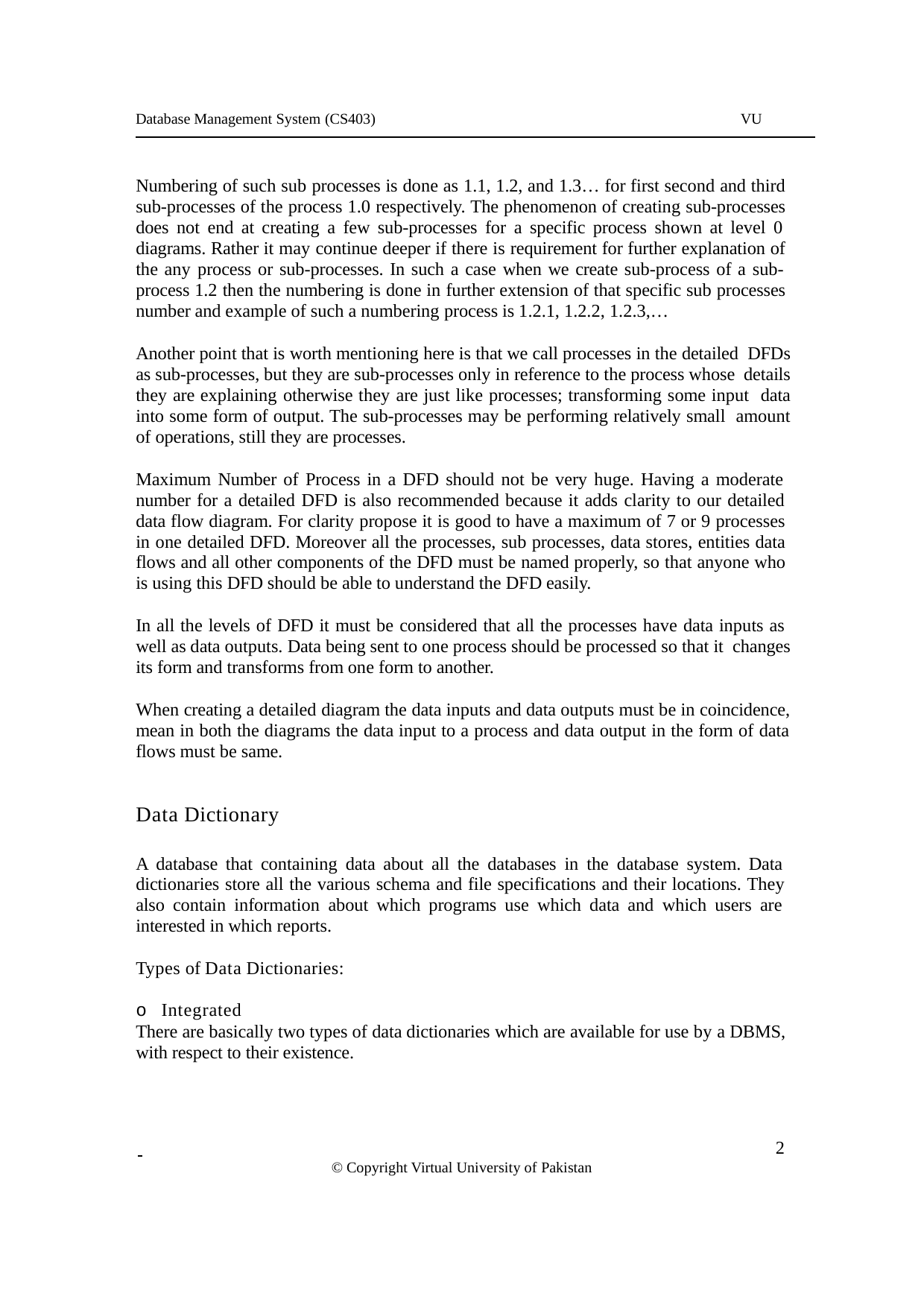

Database Management System (CS403)
VU

Numbering of such sub processes is done as 1.1, 1.2, and 1.3… for first second and third  sub-processes of the process 1.0 respectively. The phenomenon of creating sub-processes  does not end at creating a few sub-processes for a specific process shown at level 0  diagrams. Rather it may continue deeper if there is requirement for further explanation of  the any process or sub-processes. In such a case when we create sub-process of a sub-  process 1.2 then the numbering is done in further extension of that specific sub processes  number and example of such a numbering process is 1.2.1, 1.2.2, 1.2.3,…

Another point that is worth mentioning here is that we call processes in the detailed  DFDs as sub-processes, but they are sub-processes only in reference to the process whose  details they are explaining otherwise they are just like processes; transforming some input  data into some form of output. The sub-processes may be performing relatively small  amount of operations, still they are processes.

Maximum Number of Process in a DFD should not be very huge. Having a moderate  number for a detailed DFD is also recommended because it adds clarity to our detailed  data flow diagram. For clarity propose it is good to have a maximum of 7 or 9 processes  in one detailed DFD. Moreover all the processes, sub processes, data stores, entities data  flows and all other components of the DFD must be named properly, so that anyone who  is using this DFD should be able to understand the DFD easily.

In all the levels of DFD it must be considered that all the processes have data inputs as  well as data outputs. Data being sent to one process should be processed so that it  changes its form and transforms from one form to another.

When creating a detailed diagram the data inputs and data outputs must be in coincidence,  mean in both the diagrams the data input to a process and data output in the form of data  flows must be same.

Data Dictionary

A database that containing data about all the databases in the database system. Data  dictionaries store all the various schema and file specifications and their locations. They  also contain information about which programs use which data and which users are  interested in which reports.

Types of Data Dictionaries:

o Integrated
There are basically two types of data dictionaries which are available for use by a DBMS,  with respect to their existence.
 	 2
© Copyright Virtual University of Pakistan